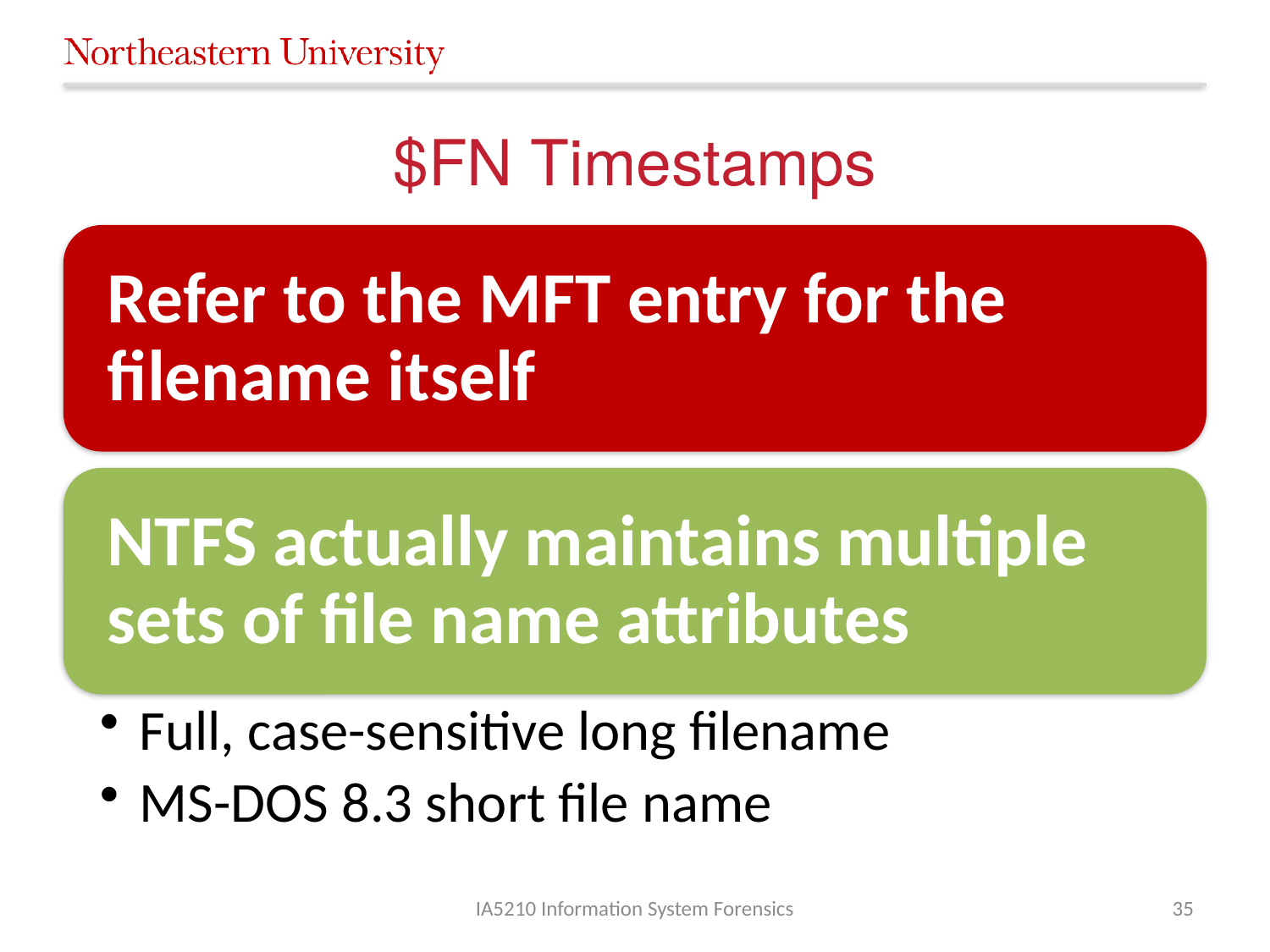

# $FN Timestamps
Refer to the MFT entry for the filename itself
NTFS actually maintains multiple sets of file name attributes
Full, case-sensitive long filename
MS-DOS 8.3 short file name
IA5210 Information System Forensics
35